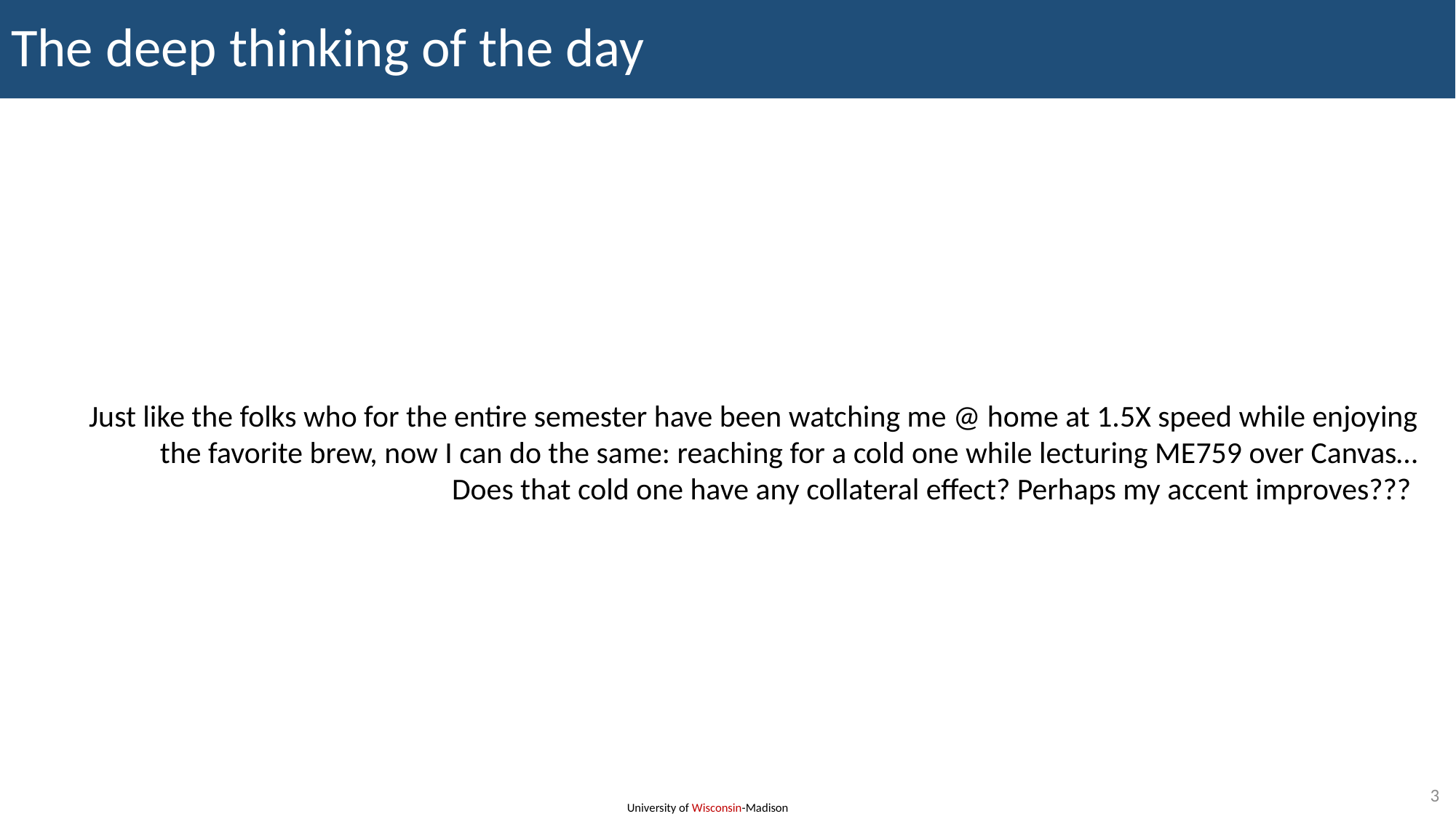

# The deep thinking of the day
Just like the folks who for the entire semester have been watching me @ home at 1.5X speed while enjoying the favorite brew, now I can do the same: reaching for a cold one while lecturing ME759 over Canvas…
Does that cold one have any collateral effect? Perhaps my accent improves???
3